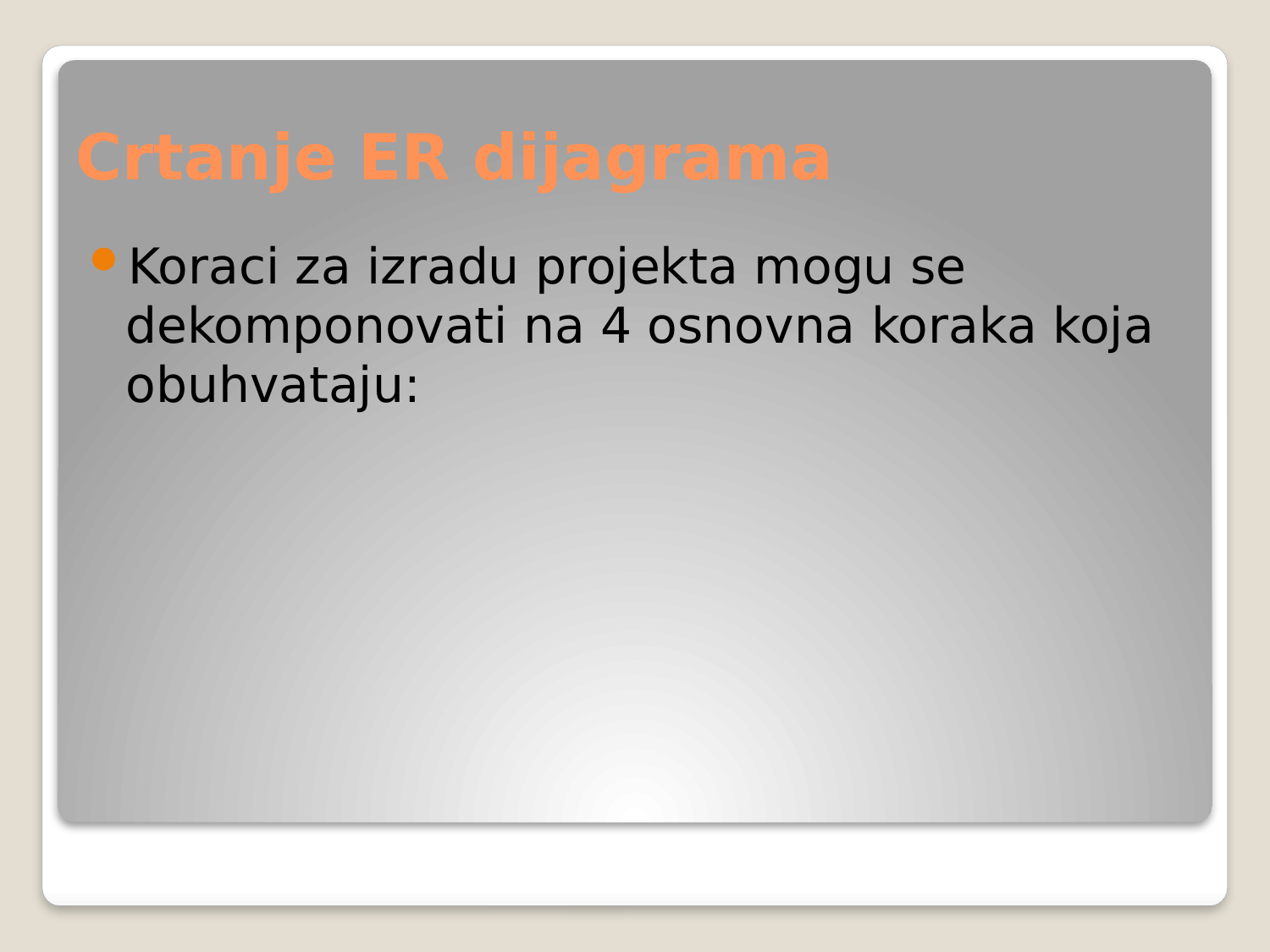

# Crtanje ER dijagrama
Koraci za izradu projekta mogu se dekomponovati na 4 osnovna koraka koja obuhvataju: